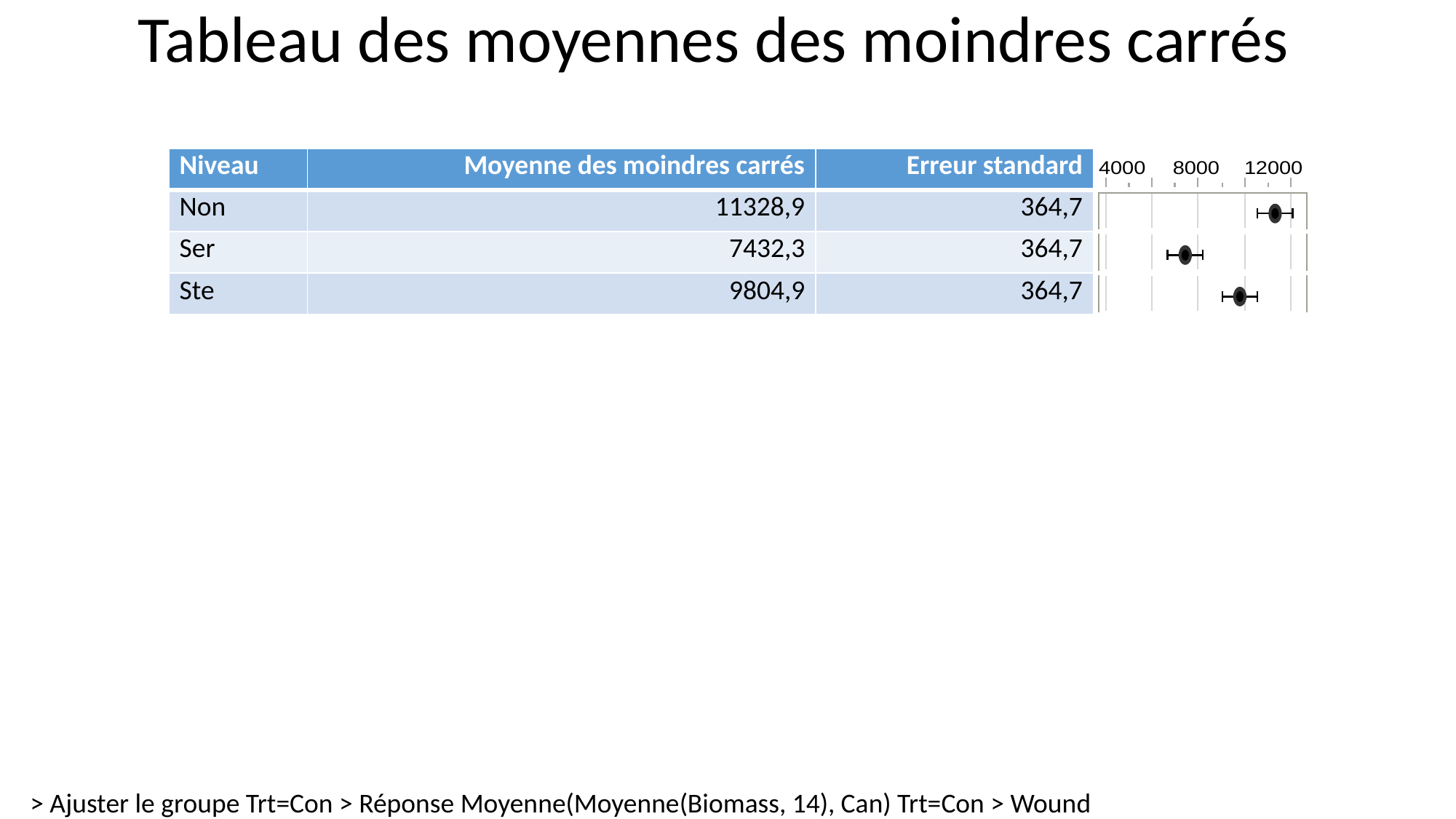

# Tableau des moyennes des moindres carrés
| Niveau | Moyenne des moindres carrés | Erreur standard |  |
| --- | --- | --- | --- |
| Non | 11328,9 | 364,7 |  |
| Ser | 7432,3 | 364,7 |  |
| Ste | 9804,9 | 364,7 |  |
> Ajuster le groupe Trt=Con > Réponse Moyenne(Moyenne(Biomass, 14), Can) Trt=Con > Wound